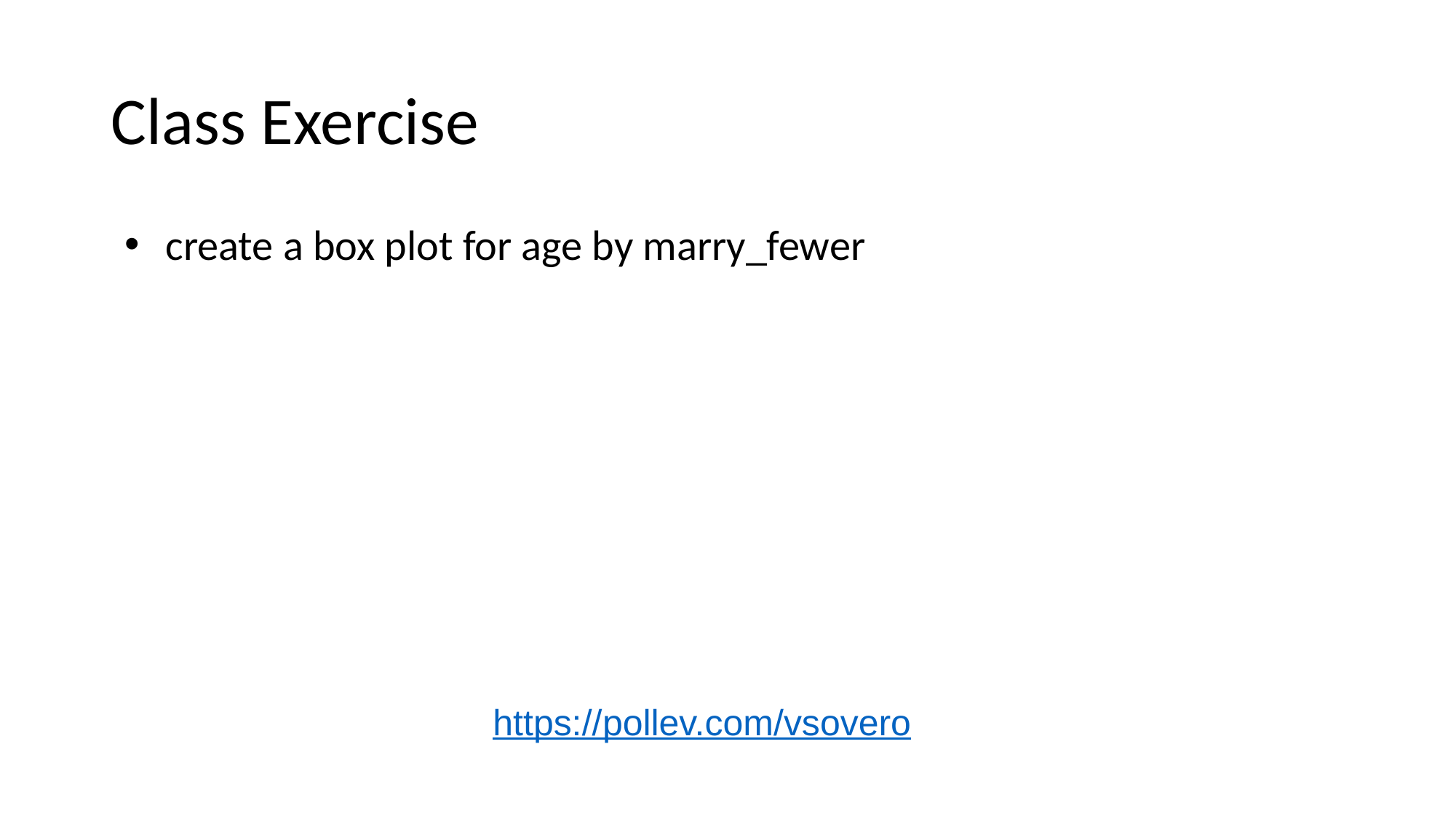

# Class Exercise
create a box plot for age by marry_fewer
https://pollev.com/vsovero